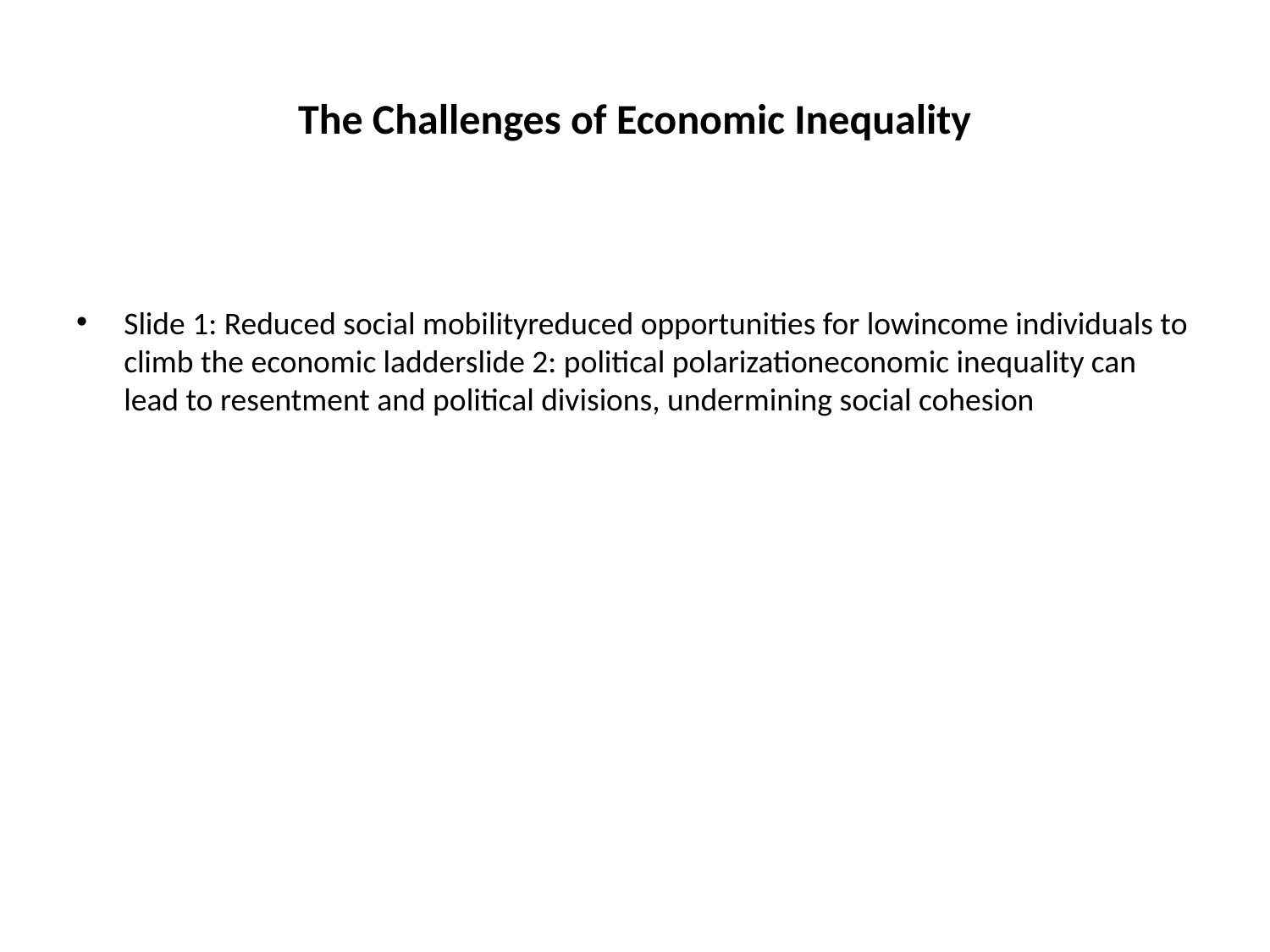

# The Challenges of Economic Inequality

Slide 1: Reduced social mobilityreduced opportunities for lowincome individuals to climb the economic ladderslide 2: political polarizationeconomic inequality can lead to resentment and political divisions, undermining social cohesion